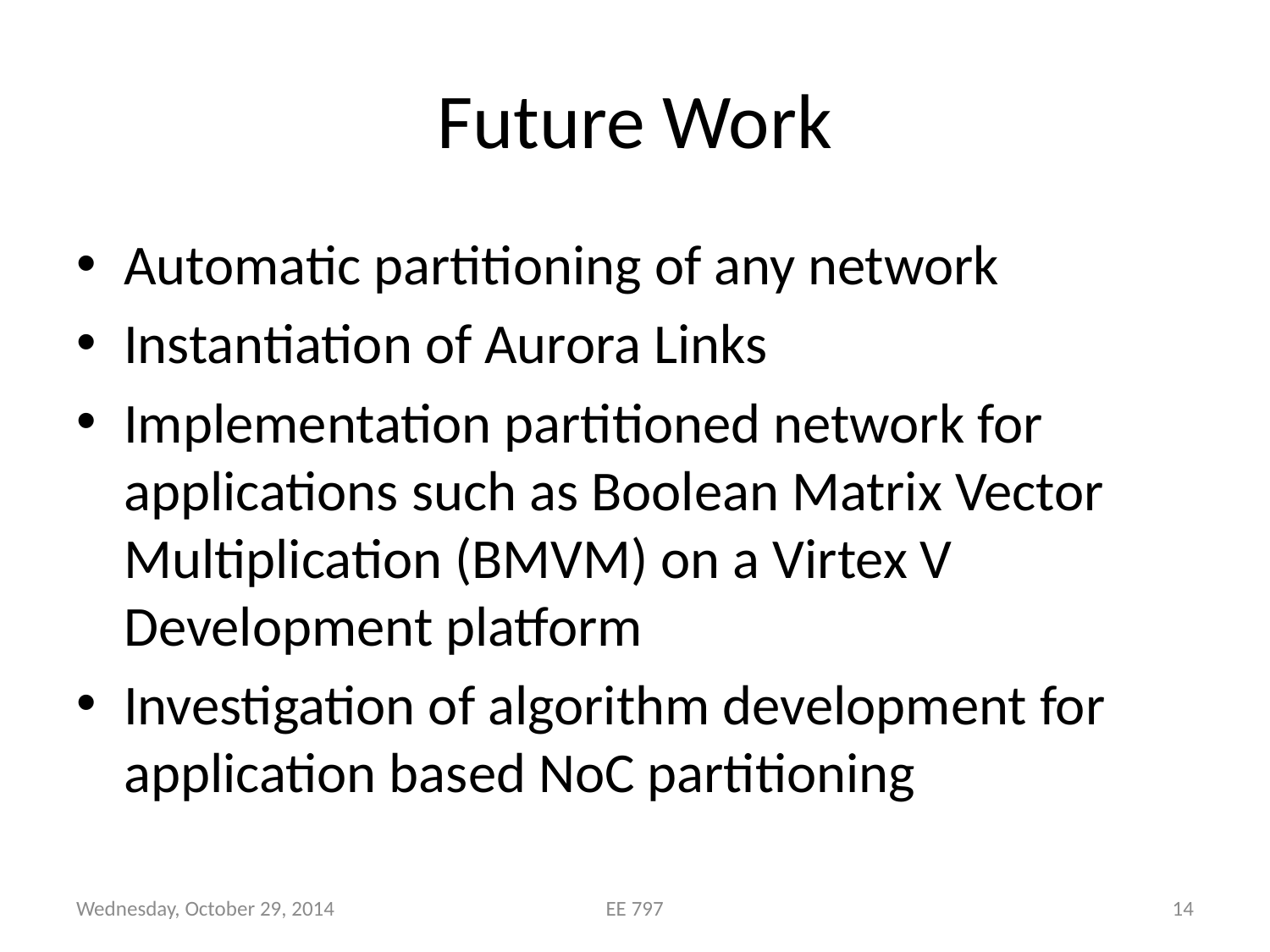

# Future Work
Automatic partitioning of any network
Instantiation of Aurora Links
Implementation partitioned network for applications such as Boolean Matrix Vector Multiplication (BMVM) on a Virtex V Development platform
Investigation of algorithm development for application based NoC partitioning
Wednesday, October 29, 2014
EE 797
14